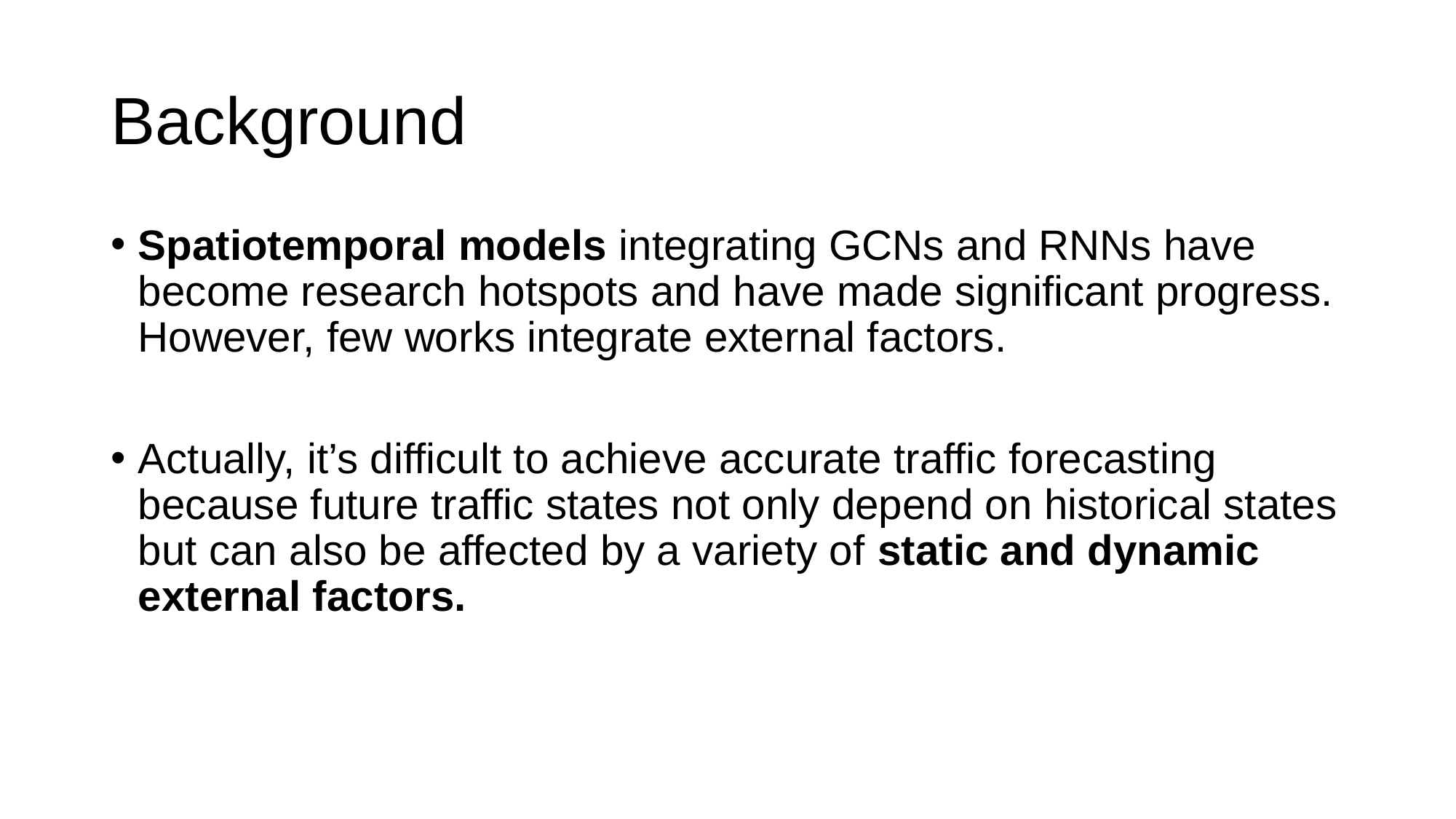

# Background
Spatiotemporal models integrating GCNs and RNNs have become research hotspots and have made significant progress. However, few works integrate external factors.

Actually, it’s difficult to achieve accurate traffic forecasting because future traffic states not only depend on historical states but can also be affected by a variety of static and dynamic external factors.